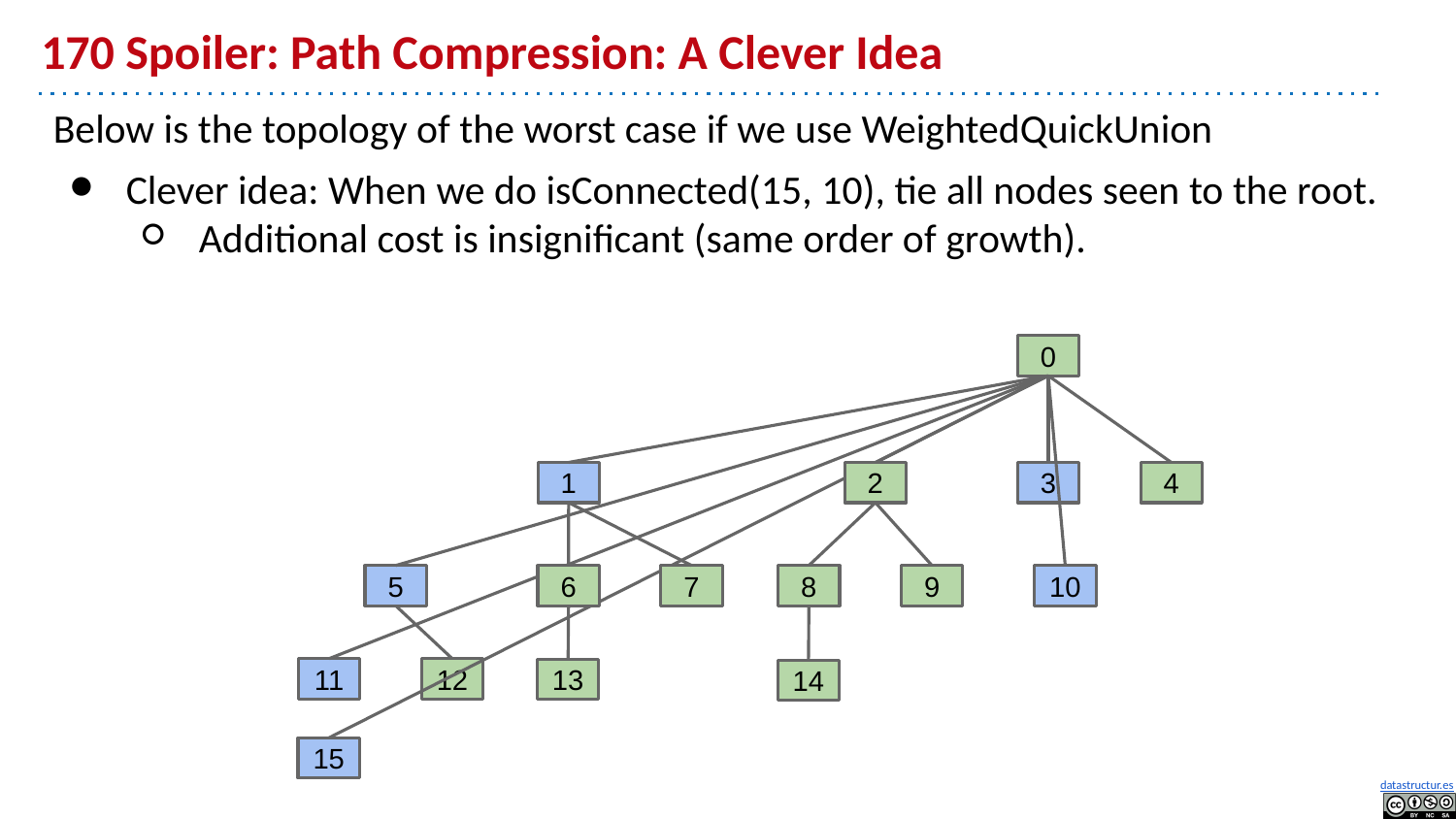

# 170 Spoiler: Path Compression: A Clever Idea
Below is the topology of the worst case if we use WeightedQuickUnion
Clever idea: When we do isConnected(15, 10), tie all nodes seen to the root.
Additional cost is insignificant (same order of growth).

0
1
2
3
4
5
6
7
8
9
10
11
12
13
14
15